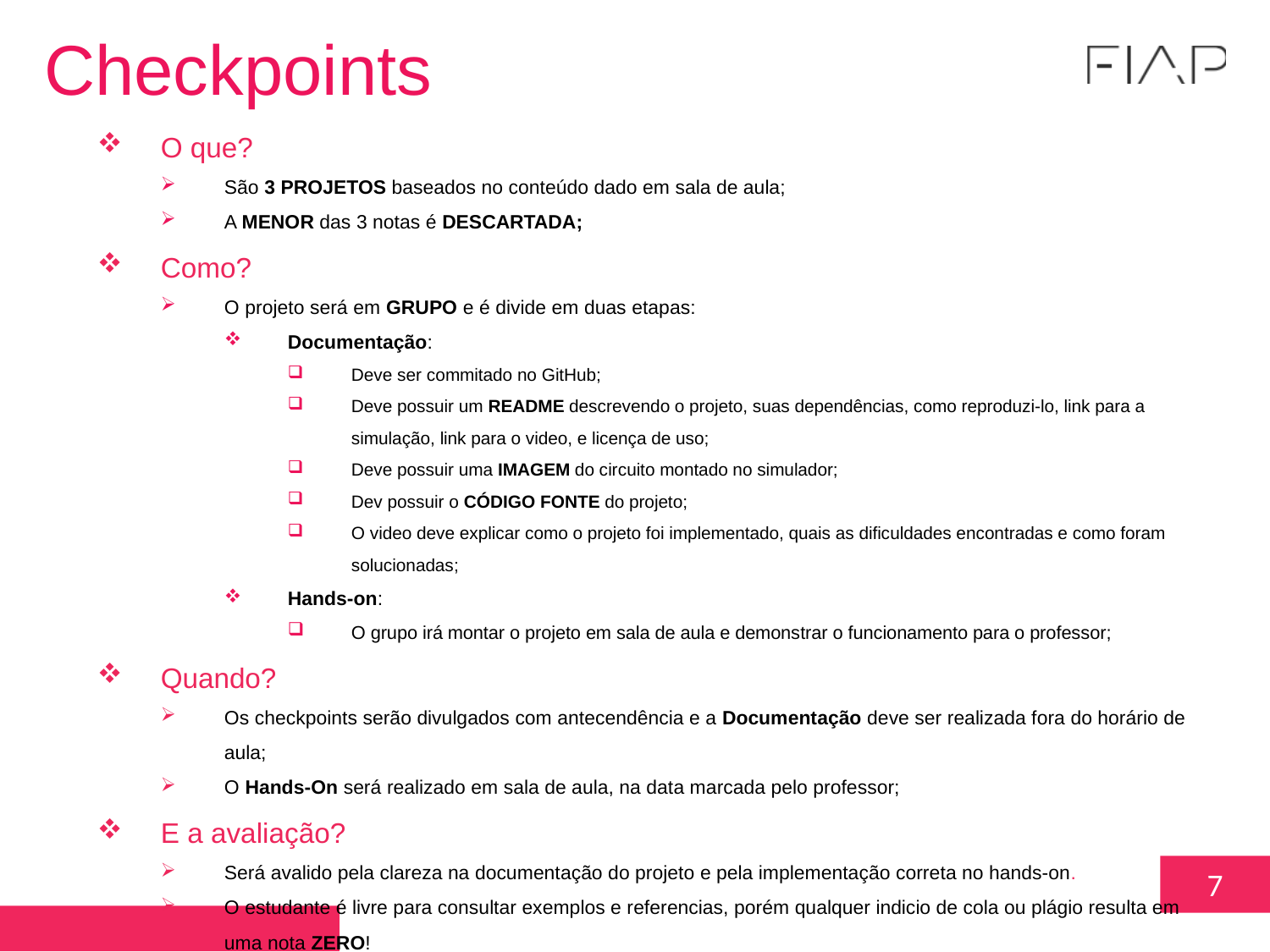

Checkpoints
O que?
São 3 PROJETOS baseados no conteúdo dado em sala de aula;
A MENOR das 3 notas é DESCARTADA;
Como?
O projeto será em GRUPO e é divide em duas etapas:
Documentação:
Deve ser commitado no GitHub;
Deve possuir um README descrevendo o projeto, suas dependências, como reproduzi-lo, link para a simulação, link para o video, e licença de uso;
Deve possuir uma IMAGEM do circuito montado no simulador;
Dev possuir o CÓDIGO FONTE do projeto;
O video deve explicar como o projeto foi implementado, quais as dificuldades encontradas e como foram solucionadas;
Hands-on:
O grupo irá montar o projeto em sala de aula e demonstrar o funcionamento para o professor;
Quando?
Os checkpoints serão divulgados com antecendência e a Documentação deve ser realizada fora do horário de aula;
O Hands-On será realizado em sala de aula, na data marcada pelo professor;
E a avaliação?
Será avalido pela clareza na documentação do projeto e pela implementação correta no hands-on.
O estudante é livre para consultar exemplos e referencias, porém qualquer indicio de cola ou plágio resulta em uma nota ZERO!